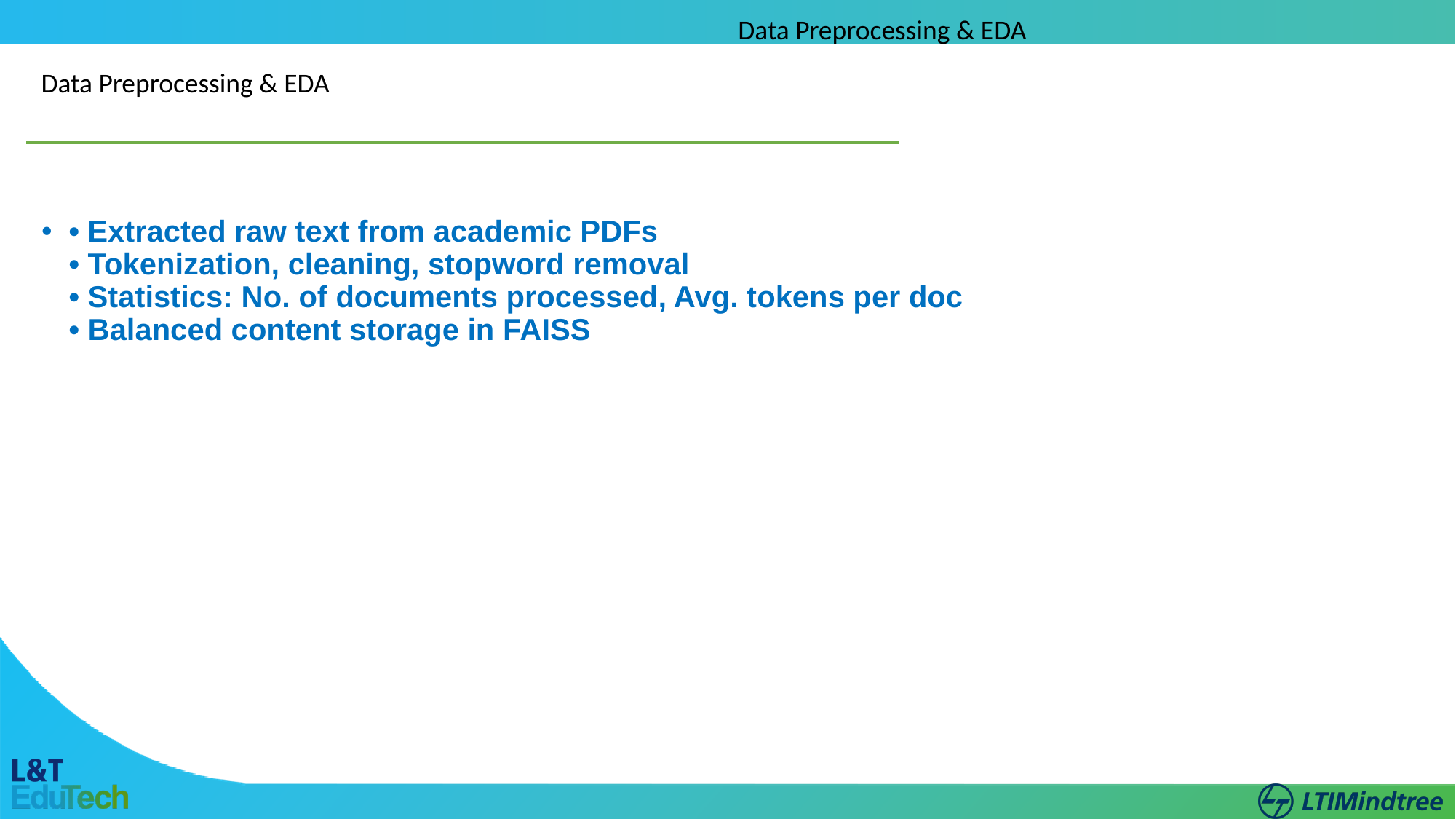

Data Preprocessing & EDA
Data Preprocessing & EDA

• Extracted raw text from academic PDFs
• Tokenization, cleaning, stopword removal
• Statistics: No. of documents processed, Avg. tokens per doc
• Balanced content storage in FAISS